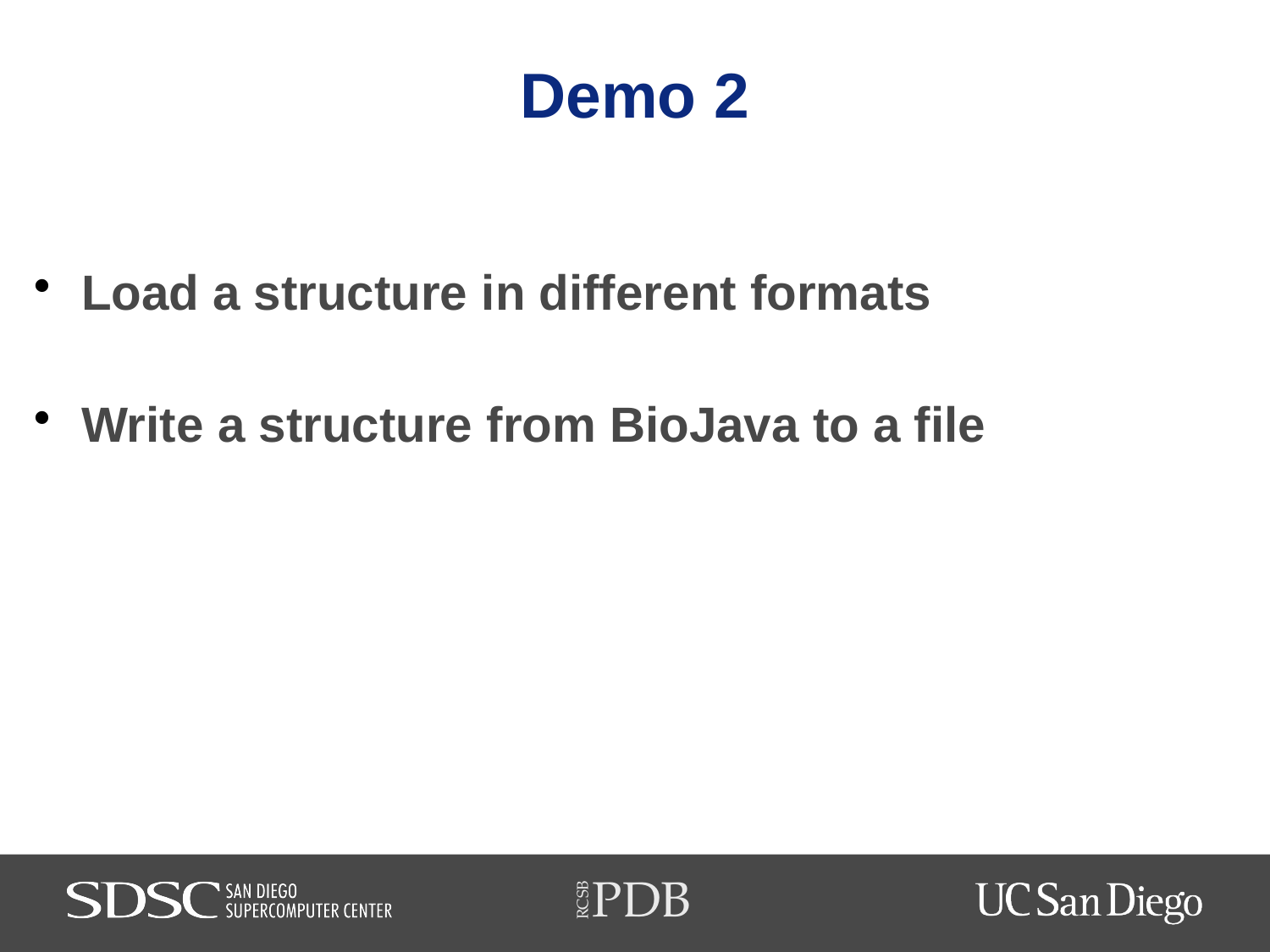

# Demo 2

Load a structure in different formats

Write a structure from BioJava to a file